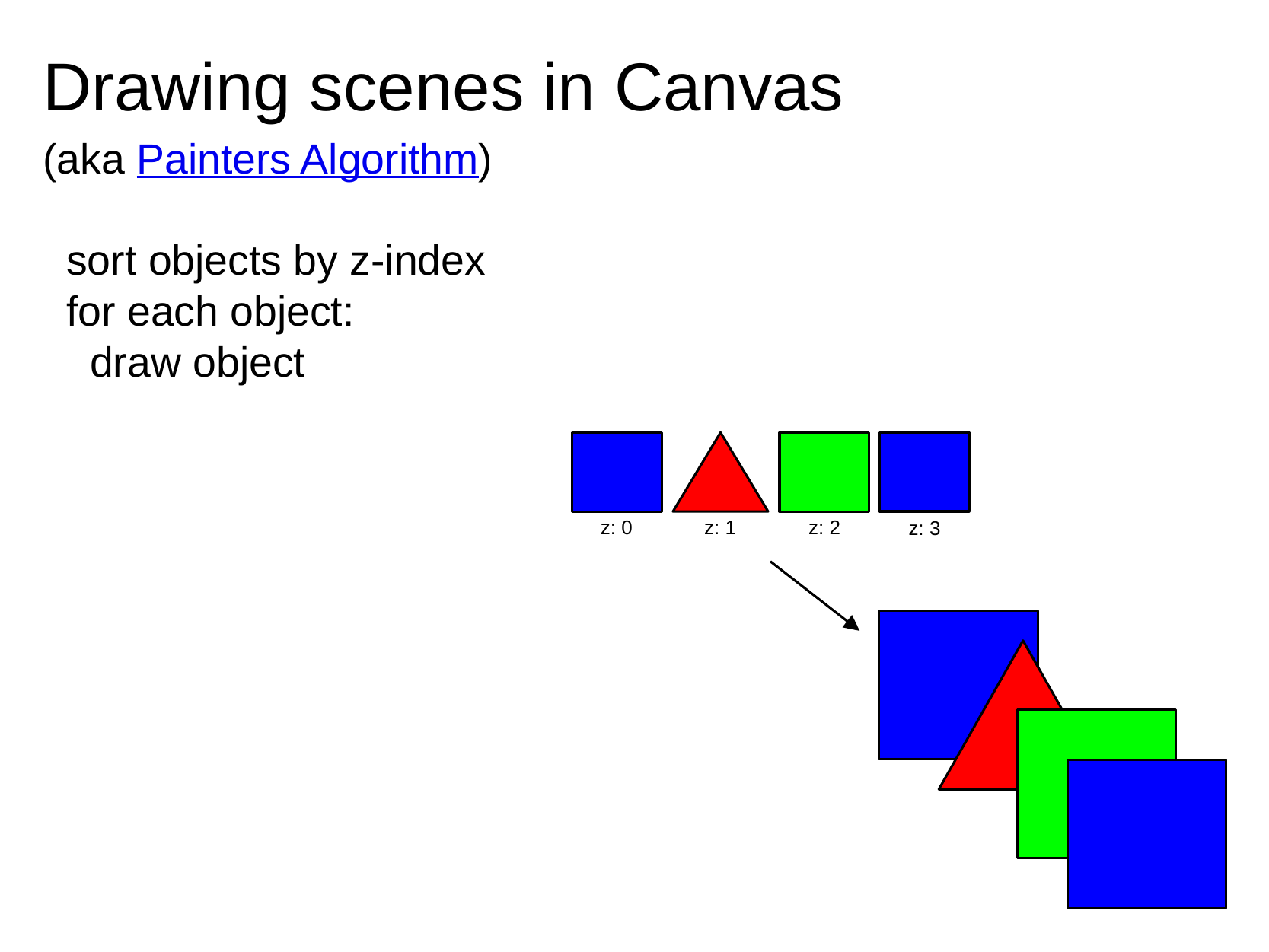

# Drawing scenes in Canvas
(aka Painters Algorithm)
  sort objects by z-index
  for each object:
    draw object

z: 2
z: 1
z: 0
z: 3